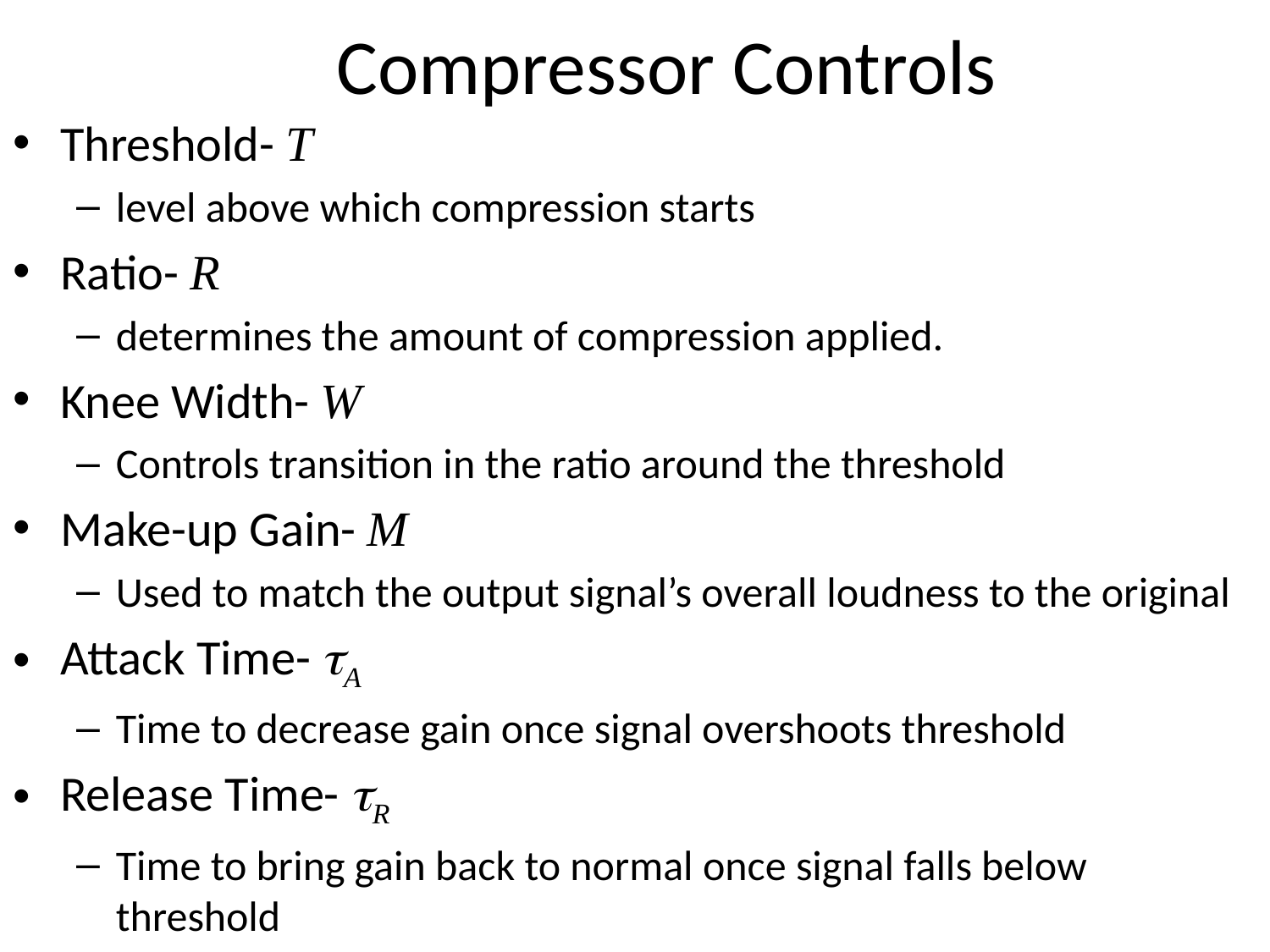

Compressor Controls
Threshold- T
level above which compression starts
Ratio- R
determines the amount of compression applied.
Knee Width- W
Controls transition in the ratio around the threshold
Make-up Gain- M
Used to match the output signal’s overall loudness to the original
Attack Time- τA
Time to decrease gain once signal overshoots threshold
Release Time- τR
Time to bring gain back to normal once signal falls below threshold